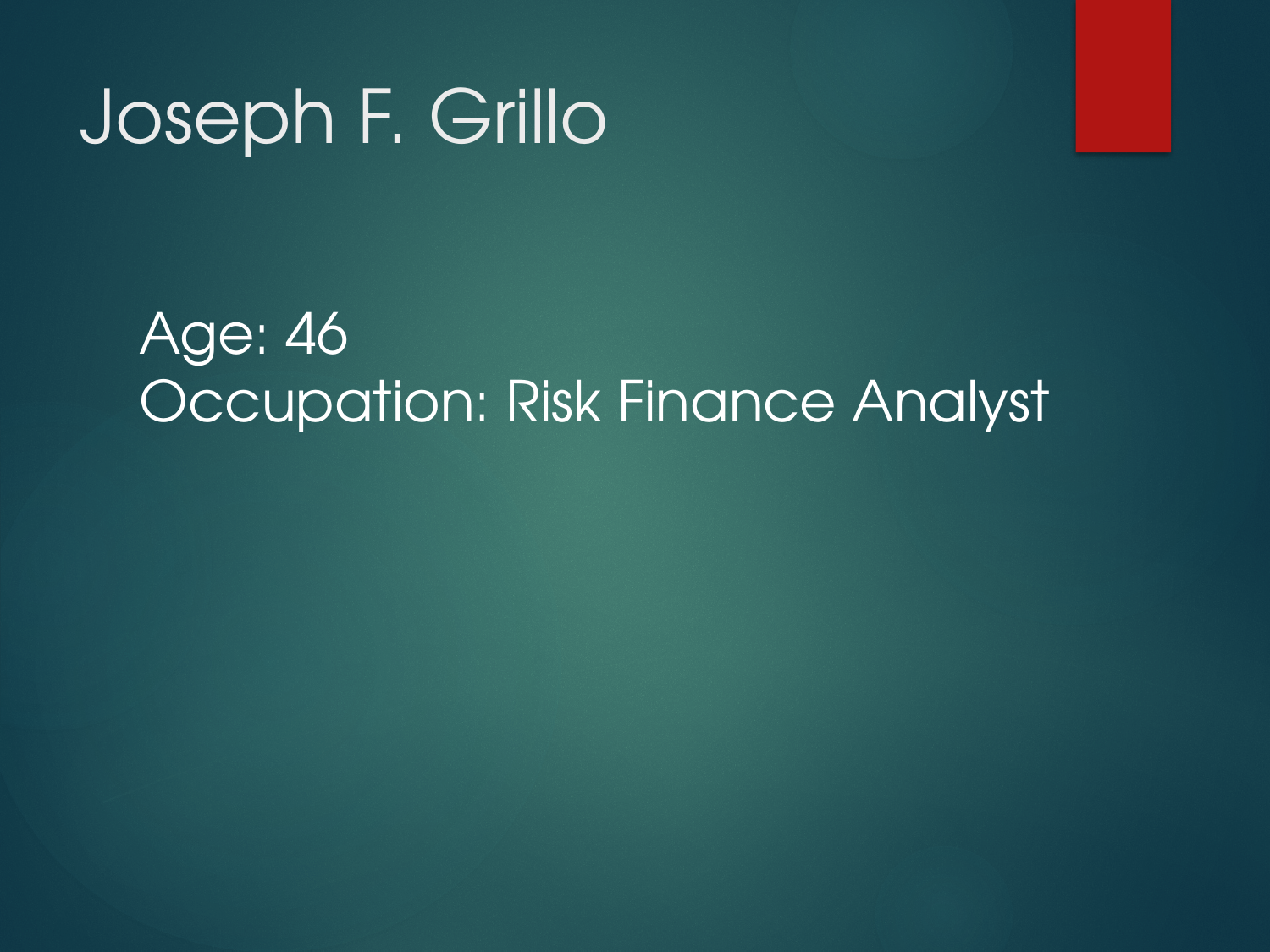

# Joseph F. Grillo

Age: 46
Occupation: Risk Finance Analyst